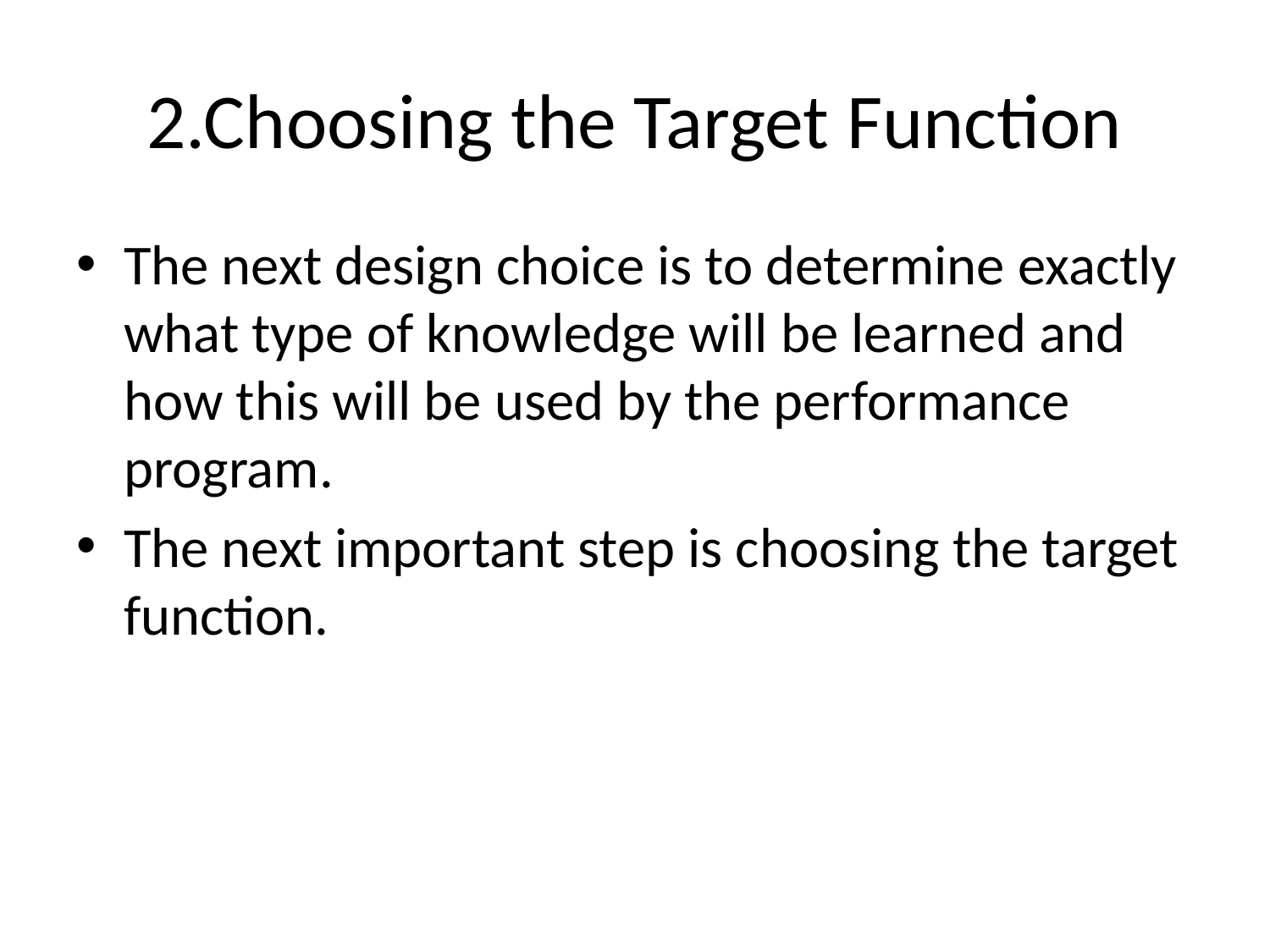

# 2.Choosing the Target Function
The next design choice is to determine exactly what type of knowledge will be learned and how this will be used by the performance program.
The next important step is choosing the target function.